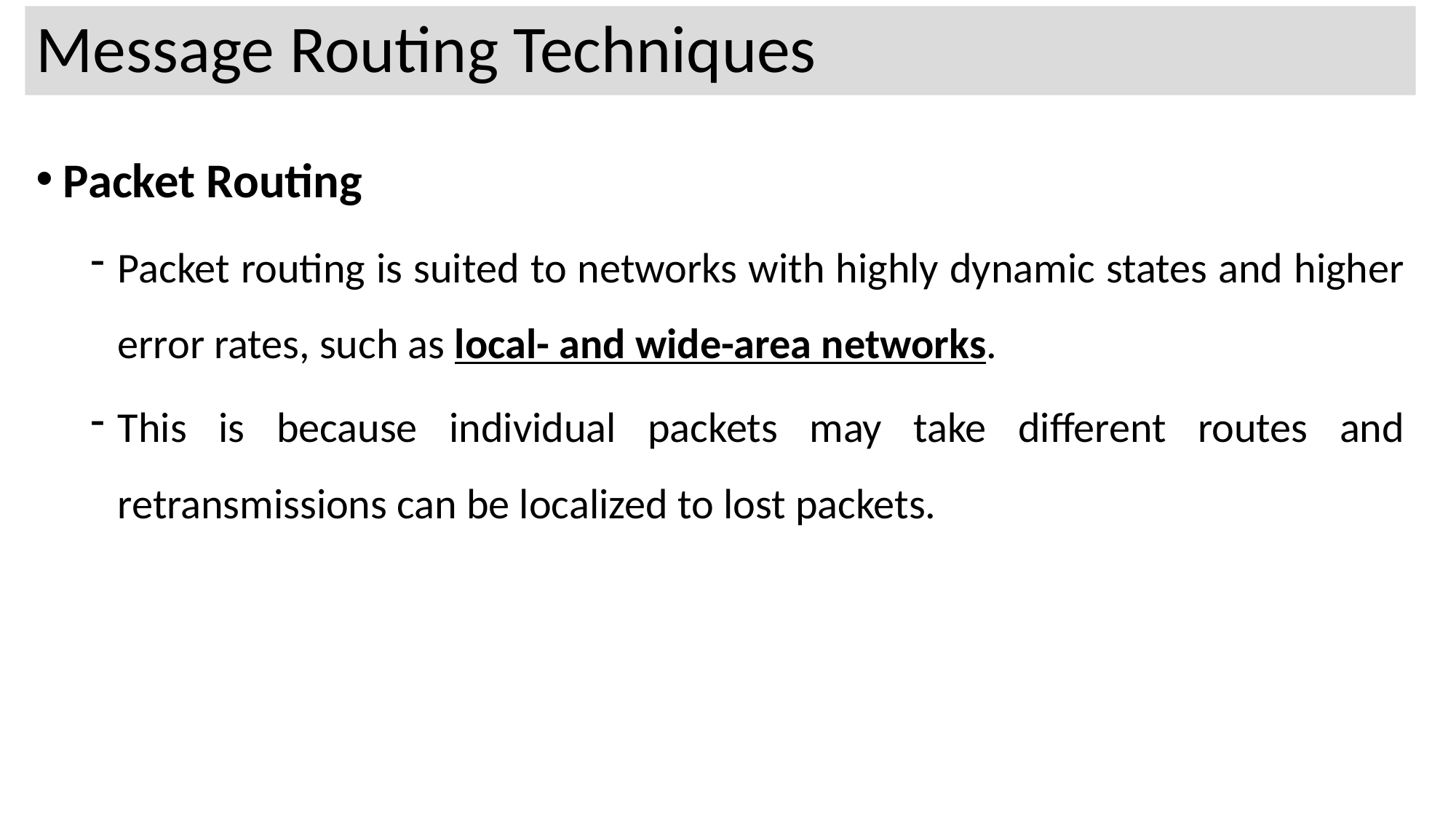

# Message Routing Techniques
Packet Routing
Packet routing is suited to networks with highly dynamic states and higher error rates, such as local- and wide-area networks.
This is because individual packets may take different routes and retransmissions can be localized to lost packets.